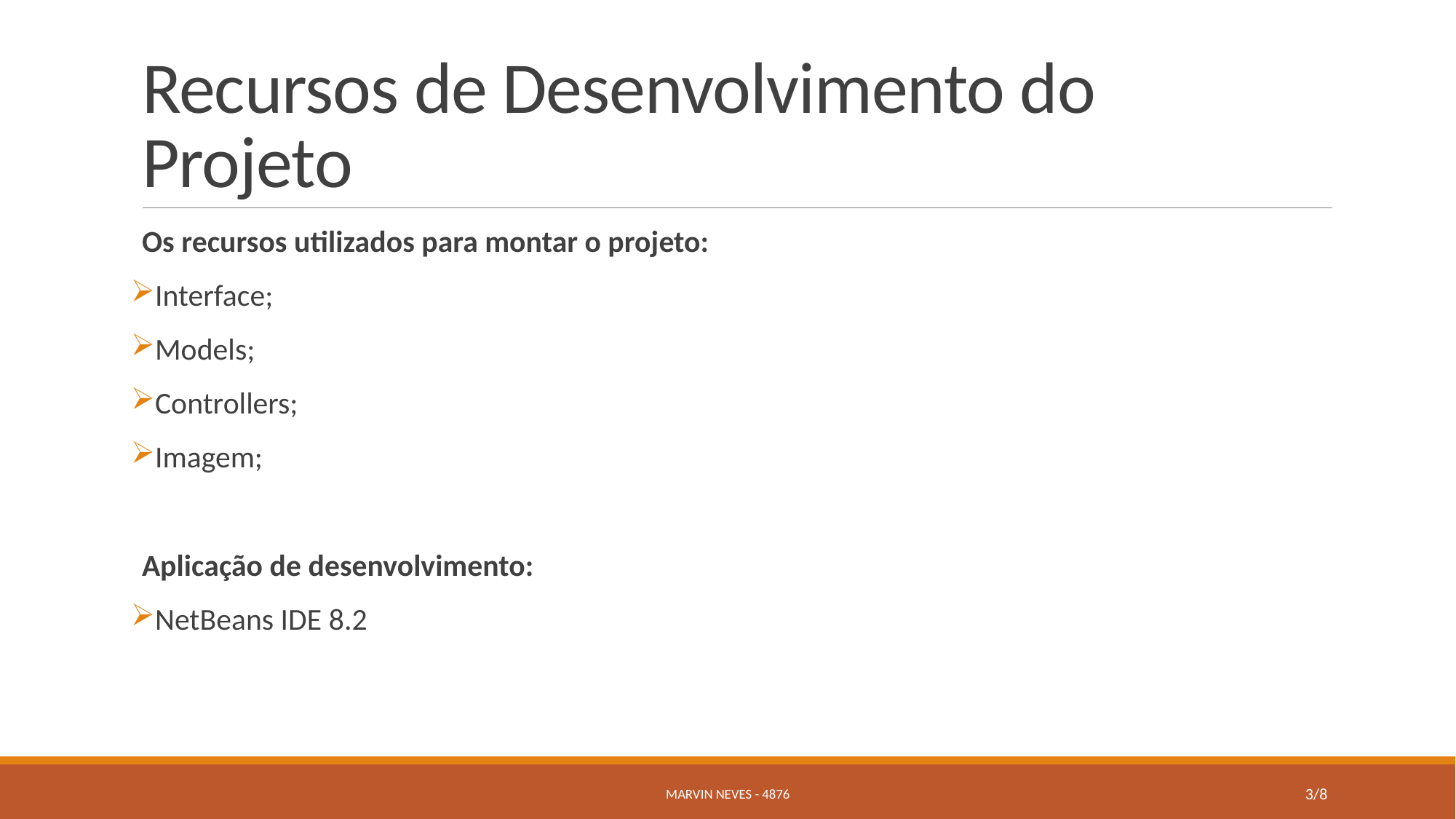

# Recursos de Desenvolvimento do Projeto
Os recursos utilizados para montar o projeto:
Interface;
Models;
Controllers;
Imagem;

Aplicação de desenvolvimento:
NetBeans IDE 8.2

Marvin neves - 4876
3/8